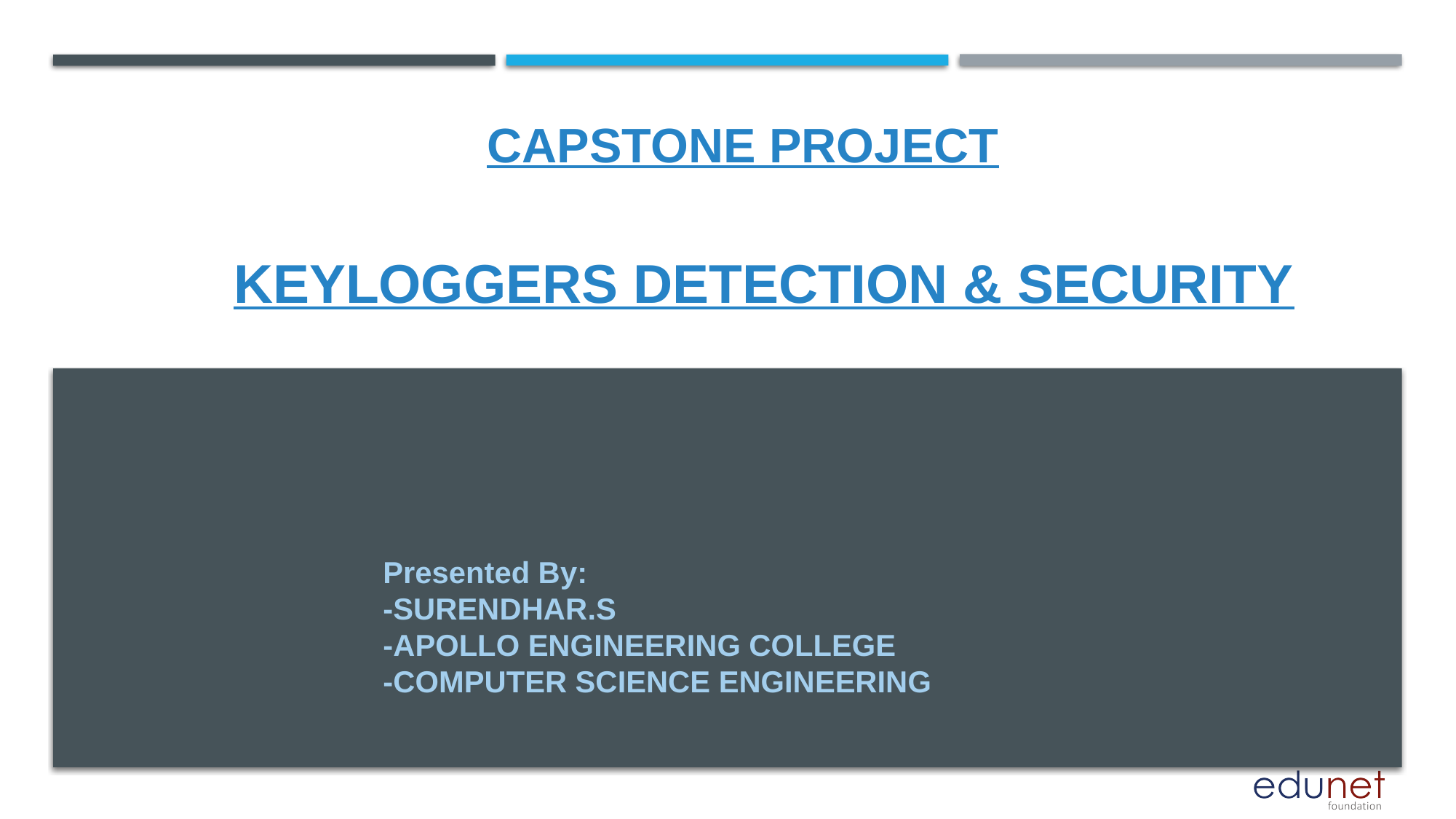

CAPSTONE PROJECT
# KEYLOGGERS detection & security
Presented By:
-SURENDHAR.S
-APOLLO ENGINEERING COLLEGE
-COMPUTER SCIENCE ENGINEERING